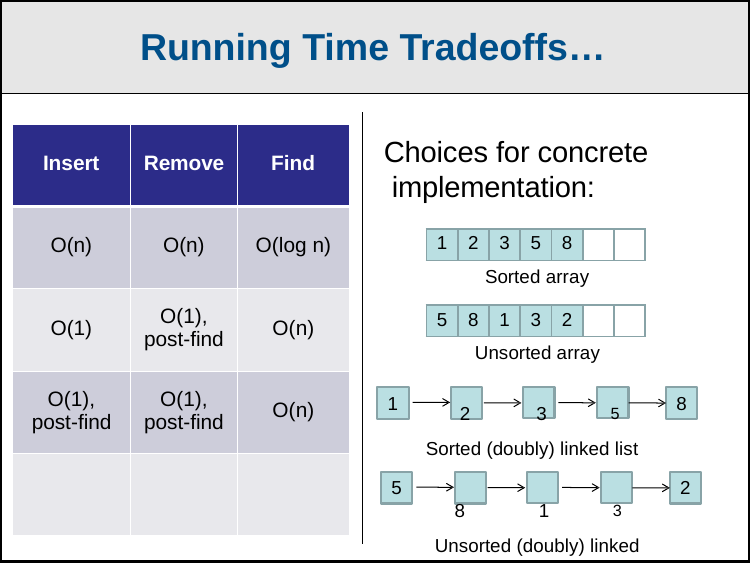

Running Time Tradeoffs…

| Insert | Remove | Find |
| --- | --- | --- |
| O(n) | O(n) | O(log n) |
| O(1) | O(1), post-find | O(n) |
| O(1), post-find | O(1), post-find | O(n) |
|  |  |  |
Choices for concrete  implementation:
| 1 | 2 | 3 | 5 | 8 |  |  |
| --- | --- | --- | --- | --- | --- | --- |
Sorted array
| 5 | 8 | 1 | 3 | 2 |  |  |
| --- | --- | --- | --- | --- | --- | --- |
Unsorted array

2	3	5
Sorted (doubly) linked list

8	1	3
Unsorted (doubly) linked list

1
8

5
2